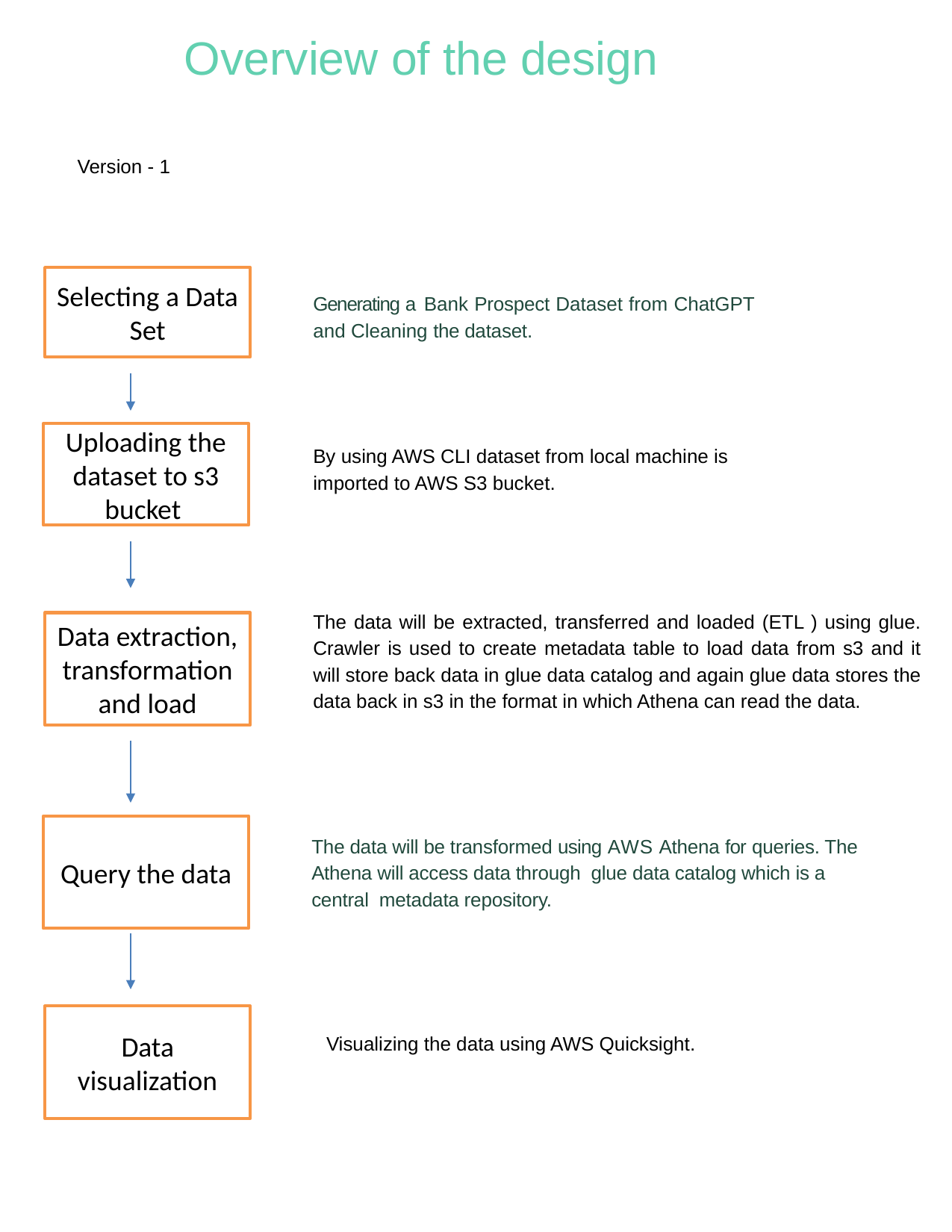

# Overview of the design
Version - 1
Selecting a Data Set
Generating a Bank Prospect Dataset from ChatGPT and Cleaning the dataset.
Uploading the dataset to s3 bucket
By using AWS CLI dataset from local machine is imported to AWS S3 bucket.
The data will be extracted, transferred and loaded (ETL ) using glue. Crawler is used to create metadata table to load data from s3 and it will store back data in glue data catalog and again glue data stores the data back in s3 in the format in which Athena can read the data.
Data extraction, transformation and load
Query the data
The data will be transformed using AWS Athena for queries. The Athena will access data through  glue data catalog which is a central  metadata repository.
5
Data visualization
Visualizing the data using AWS Quicksight.